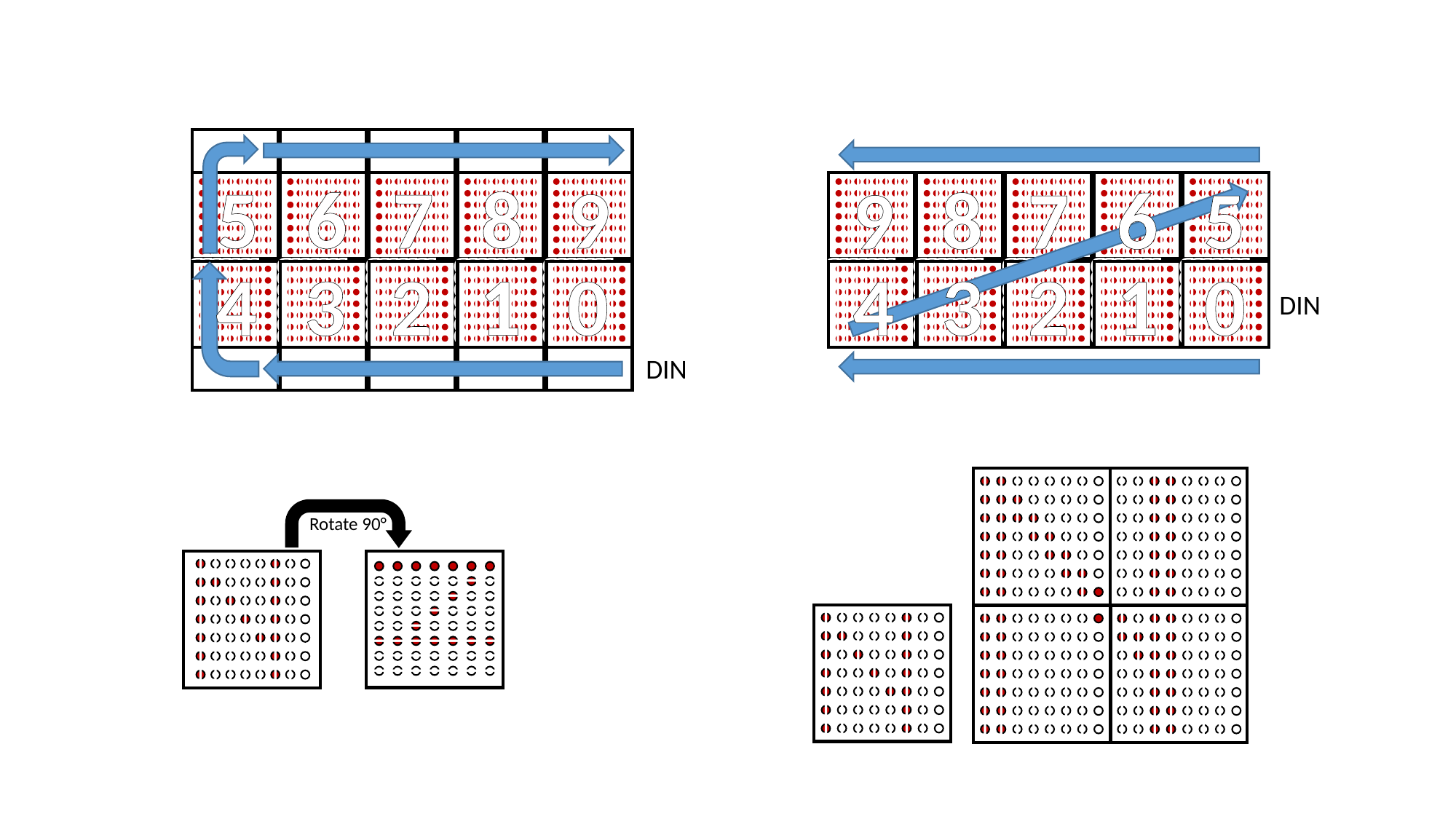

D
D
D
D
D
D
D

D
D
D
D
D
D
D

D
D
D
D
D
D
D

D
D
D
D
D
D
D

D
D
D
D
D
D
D

D
D
D
D
D
D
D

D
D
D
D
D
D
D

D
D
D
D
D
D
D

D
D
D
D
D
D
D

D
D
D
D
D
D
D

D
D
D
D
D
D
D

D
D
D
D
D
D
D

D
D
D
D
D
D
D

D
D
D
D
D
D
D

D
D
D
D
D
D
D

D
D
D
D
D
D
D

D
D
D
D
D
D
D

D
D
D
D
D
D
D

D
D
D
D
D
D
D

D
D
D
D
D
D
D

D
D
D
D
D
D
D

D
D
D
D
D
D
D

D
D
D
D
D
D
D

D
D
D
D
D
D
D

D
D
D
D
D
D
D

D
D
D
D
D
D
D

D
D
D
D
D
D
D

D
D
D
D
D
D
D

D
D
D
D
D
D
D

D
D
D
D
D
D
D

D
D
D
D
D
D
D

D
D
D
D
D
D
D

D
D
D
D
D
D
D

D
D
D
D
D
D
D

D
D
D
D
D
D
D

8
5
6
7
9
6
9
8
7
5

D
D
D
D
D
D
D

D
D
D
D
D
D
D

D
D
D
D
D
D
D

D
D
D
D
D
D
D

D
D
D
D
D
D
D

D
D
D
D
D
D
D

D
D
D
D
D
D
D

D
D
D
D
D
D
D

D
D
D
D
D
D
D

D
D
D
D
D
D
D

D
D
D
D
D
D
D

D
D
D
D
D
D
D

D
D
D
D
D
D
D

D
D
D
D
D
D
D

D
D
D
D
D
D
D

D
D
D
D
D
D
D

D
D
D
D
D
D
D

D
D
D
D
D
D
D

D
D
D
D
D
D
D

D
D
D
D
D
D
D

D
D
D
D
D
D
D

D
D
D
D
D
D
D

D
D
D
D
D
D
D

D
D
D
D
D
D
D

D
D
D
D
D
D
D

D
D
D
D
D
D
D

D
D
D
D
D
D
D

D
D
D
D
D
D
D

D
D
D
D
D
D
D

D
D
D
D
D
D
D

D
D
D
D
D
D
D

D
D
D
D
D
D
D

D
D
D
D
D
D
D

D
D
D
D
D
D
D

D
D
D
D
D
D
D

1
1
4
3
2
0
4
3
2
0

D
D
D
D
D
D
D

D
D
D
D
D
D
D

D
D
D
D
D
D
D

D
D
D
D
D
D
D

D
D
D
D
D
D
D

D
D
D
D
D
D
D

D
D
D
D
D
D
D

D
D
D
D
D
D
D

D
D
D
D
D
D
D

D
D
D
D
D
D
D

D
D
D
D
D
D
D

D
D
D
D
D
D
D

D
D
D
D
D
D
D

D
D
D
D
D
D
D

D
D
D
D
D
D
D

D
D
D
D
D
D
D

D
D
D
D
D
D
D

D
D
D
D
D
D
D

D
D
D
D
D
D
D

D
D
D
D
D
D
D

D
D
D
D
D
D
D

D
D
D
D
D
D
D

D
D
D
D
D
D
D

D
D
D
D
D
D
D

D
D
D
D
D
D
D

D
D
D
D
D
D
D

D
D
D
D
D
D
D

D
D
D
D
D
D
D

D
D
D
D
D
D
D

D
D
D
D
D
D
D

D
D
D
D
D
D
D

D
D
D
D
D
D
D

D
D
D
D
D
D
D

D
D
D
D
D
D
D

D
D
D
D
D
D
D

D
D
D
D
D
D
D

D
D
D
D
D
D
D

D
D
D
D
D
D
D

D
D
D
D
D
D
D

D
D
D
D
D
D
D

D
D
D
D
D
D
D

D
D
D
D
D
D
D

D
D
D
D
D
D
D

D
D
D
D
D
D
D

D
D
D
D
D
D
D

D
D
D
D
D
D
D

D
D
D
D
D
D
D

D
D
D
D
D
D
D

D
D
D
D
D
D
D

D
D
D
D
D
D
D

D
D
D
D
D
D
D

D
D
D
D
D
D
D

D
D
D
D
D
D
D

D
D
D
D
D
D
D

D
D
D
D
D
D
D

D
D
D
D
D
D
D

D
D
D
D
D
D
D

D
D
D
D
D
D
D

D
D
D
D
D
D
D

D
D
D
D
D
D
D

D
D
D
D
D
D
D

D
D
D
D
D
D
D

D
D
D
D
D
D
D

D
D
D
D
D
D
D

D
D
D
D
D
D
D

D
D
D
D
D
D
D

D
D
D
D
D
D
D

D
D
D
D
D
D
D

D
D
D
D
D
D
D

D
D
D
D
D
D
D
DIN

DIN

D
D
D
D
D
D
D

D
D
D
D
D
D
D

D
D
D
D
D
D
D

D
D
D
D
D
D
D

D
D
D
D
D
D
D

D
D
D
D
D
D
D

D
D
D
D
D
D
D

D
D
D
D
D
D
D

D
D
D
D
D
D
D

D
D
D
D
D
D
D

D
D
D
D
D
D
D

D
D
D
D
D
D
D

D
D
D
D
D
D
D

D
D
D
D
D
D
D

D
D
D
D
D
D
D

D
D
D
D
D
D
D

D
D
D
D
D
D
D

D
D
D
D
D
D
D

D
D
D
D
D
D
D

D
D
D
D
D
D
D

D
D
D
D
D
D
D

D
D
D
D
D
D
D

D
D
D
D
D
D
D

D
D
D
D
D
D
D

D
D
D
D
D
D
D

D
D
D
D
D
D
D

D
D
D
D
D
D
D

D
D
D
D
D
D
D

Rotate 90°

D
D
D
D
D
D
D

D
D
D
D
D
D
D

D
D
D
D
D
D
D

D
D
D
D
D
D
D

D
D
D
D
D
D
D

D
D
D
D
D
D
D

D
D
D
D
D
D
D

D
D
D
D
D
D
D

D
D
D
D
D
D
D

D
D
D
D
D
D
D

D
D
D
D
D
D
D

D
D
D
D
D
D
D

D
D
D
D
D
D
D

D
D
D
D
D
D
D

D
D
D
D
D
D
D

D
D
D
D
D
D
D

D
D
D
D
D
D
D

D
D
D
D
D
D
D

D
D
D
D
D
D
D

D
D
D
D
D
D
D

D
D
D
D
D
D
D